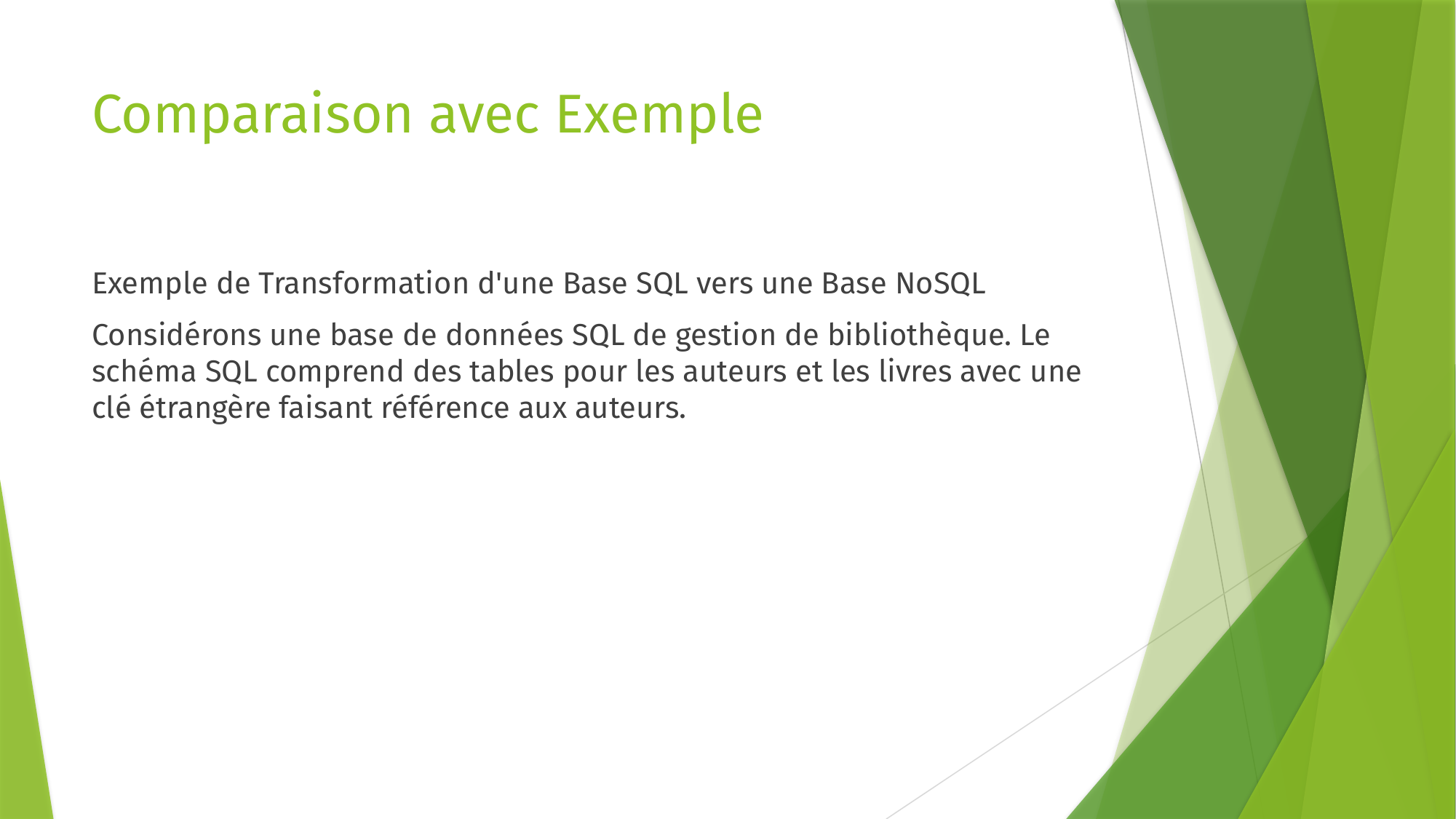

# Comparaison avec Exemple

Exemple de Transformation d'une Base SQL vers une Base NoSQL
Considérons une base de données SQL de gestion de bibliothèque. Le schéma SQL comprend des tables pour les auteurs et les livres avec une clé étrangère faisant référence aux auteurs.